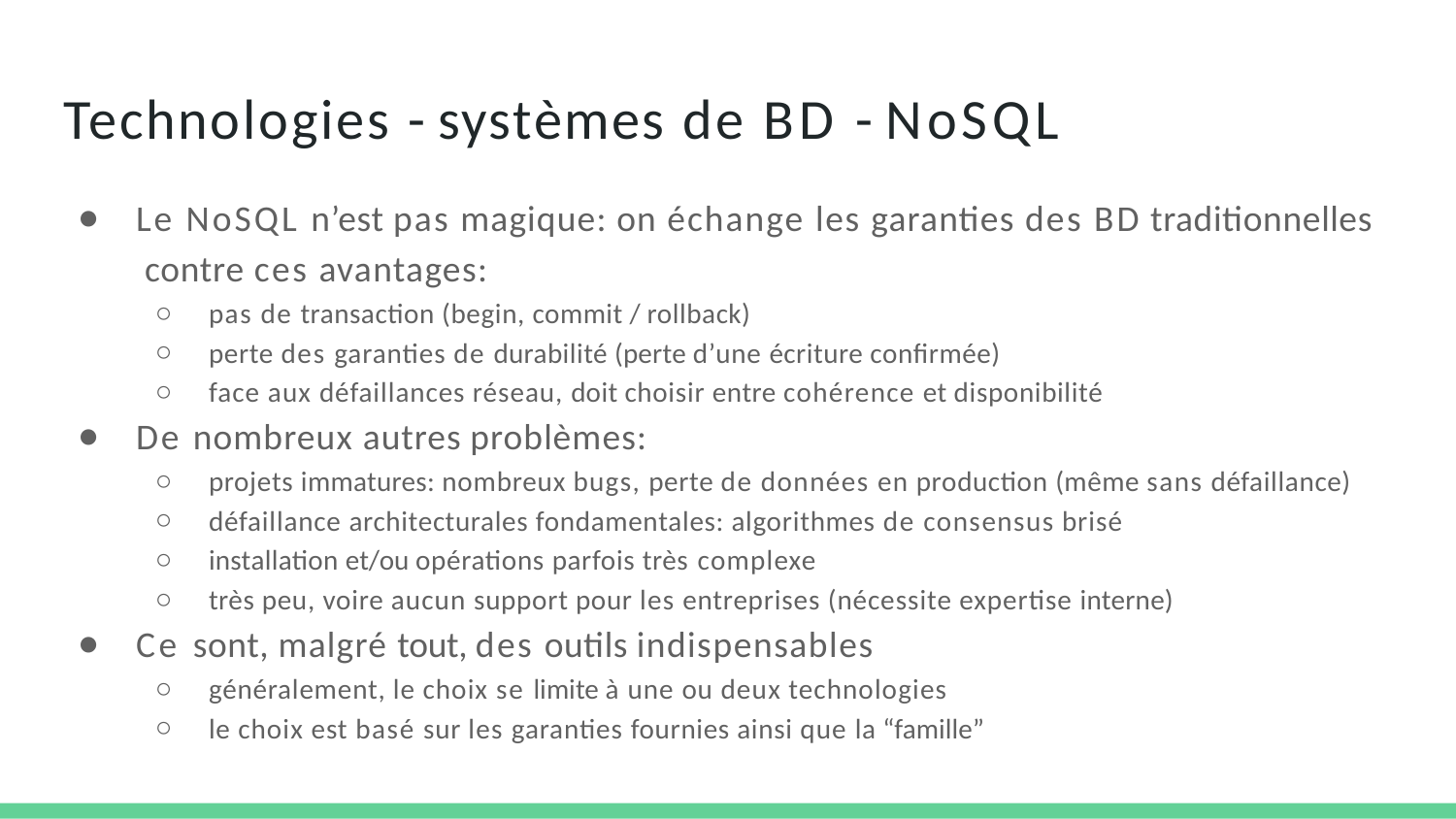

# Technologies - systèmes de BD - NoSQL
Le NoSQL n’est pas magique: on échange les garanties des BD traditionnelles  contre ces avantages:
pas de transaction (begin, commit / rollback)
perte des garanties de durabilité (perte d’une écriture confirmée)
face aux défaillances réseau, doit choisir entre cohérence et disponibilité
De nombreux autres problèmes:
projets immatures: nombreux bugs, perte de données en production (même sans défaillance)
défaillance architecturales fondamentales: algorithmes de consensus brisé
installation et/ou opérations parfois très complexe
très peu, voire aucun support pour les entreprises (nécessite expertise interne)
Ce sont, malgré tout, des outils indispensables
généralement, le choix se limite à une ou deux technologies
le choix est basé sur les garanties fournies ainsi que la “famille”